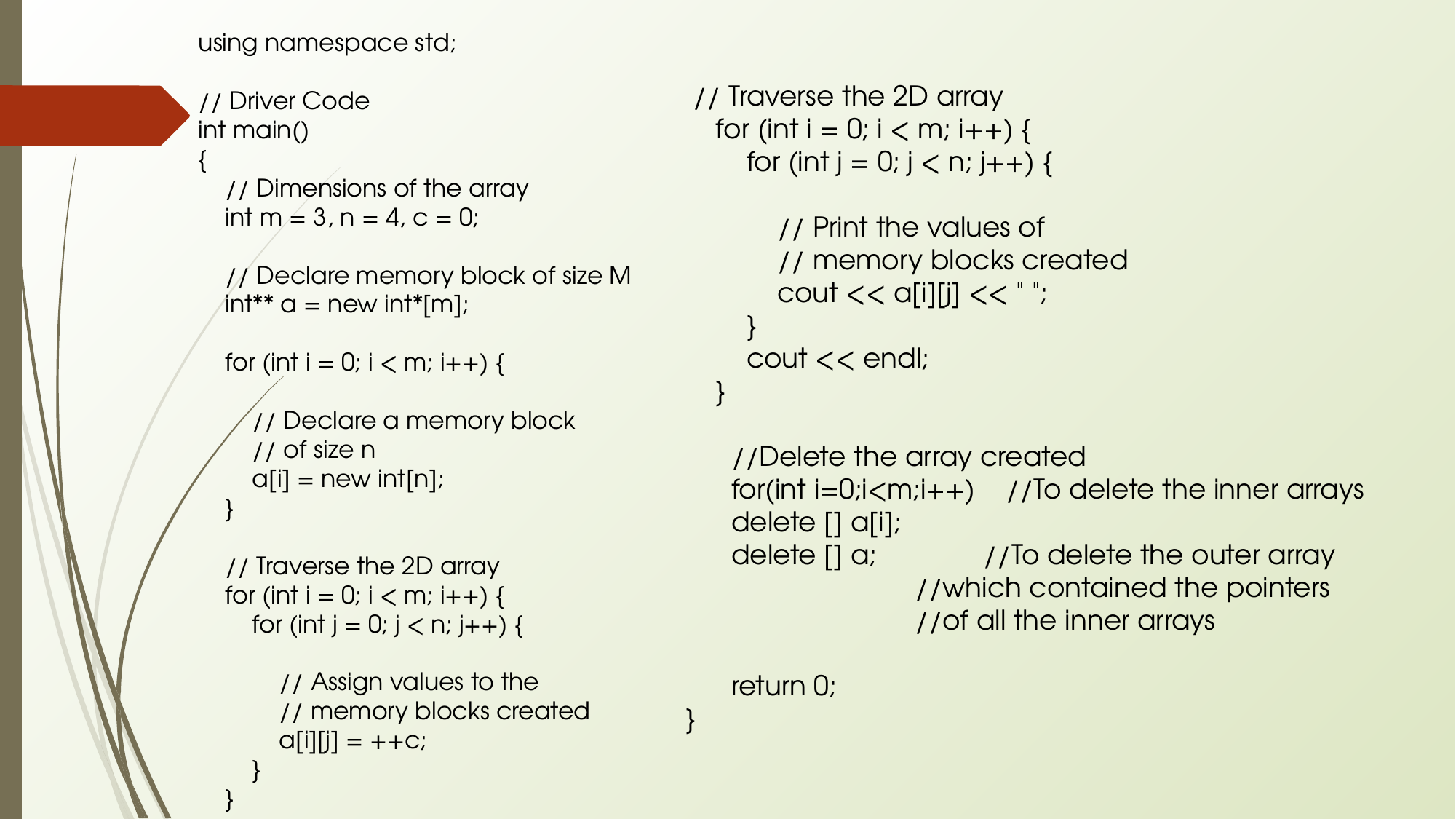

using namespace std;

// Driver Code
int main()
{
    // Dimensions of the array
    int m = 3, n = 4, c = 0;

    // Declare memory block of size M
    int** a = new int*[m];

    for (int i = 0; i < m; i++) {

        // Declare a memory block
        // of size n
        a[i] = new int[n];
    }

    // Traverse the 2D array
    for (int i = 0; i < m; i++) {
        for (int j = 0; j < n; j++) {

            // Assign values to the
            // memory blocks created
            a[i][j] = ++c;
        }
    }

 // Traverse the 2D array
    for (int i = 0; i < m; i++) {
        for (int j = 0; j < n; j++) {

            // Print the values of
            // memory blocks created
            cout << a[i][j] << " ";
        }
        cout << endl;
    }

      //Delete the array created
      for(int i=0;i<m;i++)    //To delete the inner arrays
      delete [] a[i];
      delete [] a;              //To delete the outer array
                              //which contained the pointers
                              //of all the inner arrays

      return 0;
}